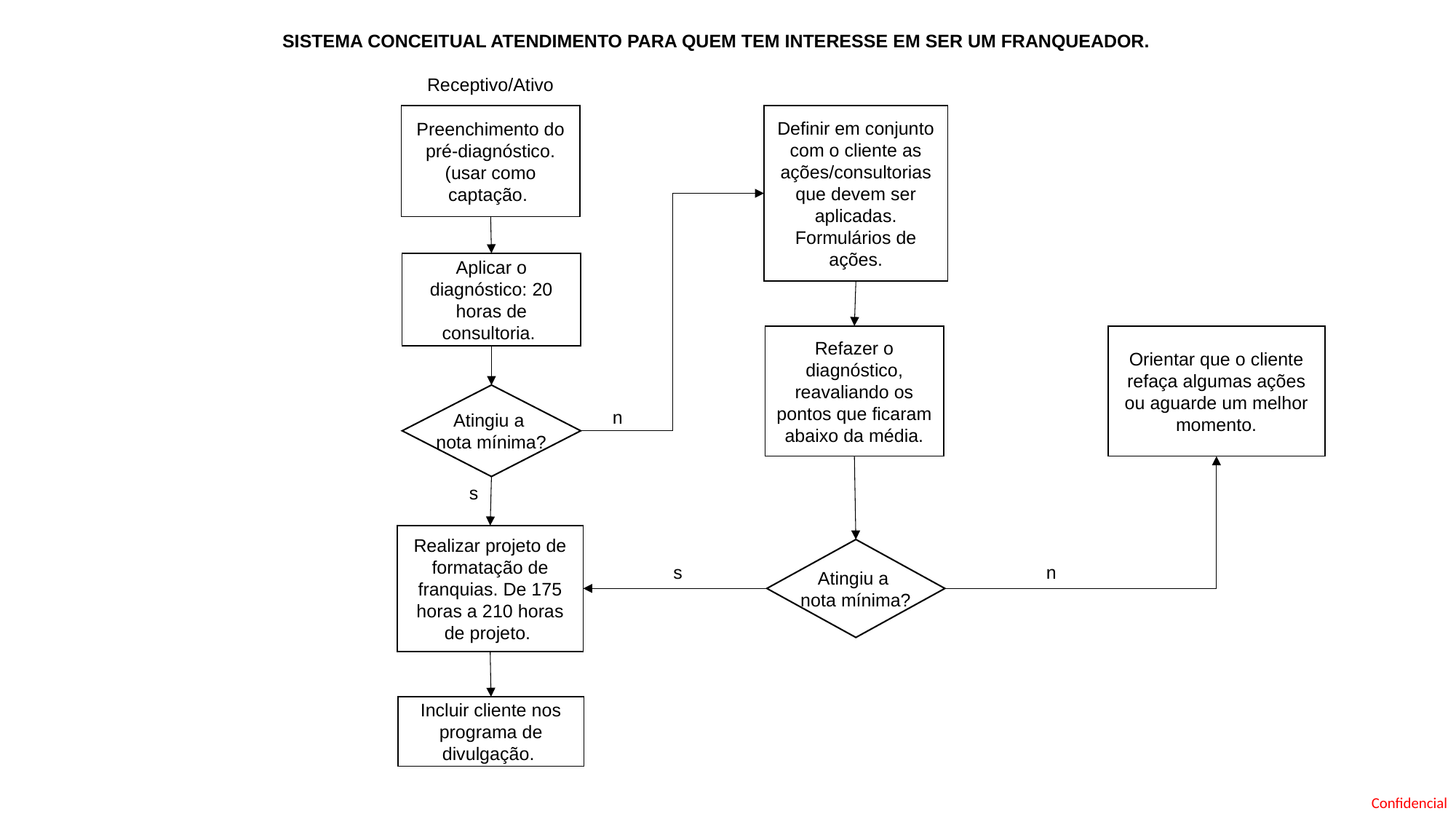

SISTEMA CONCEITUAL ATENDIMENTO PARA QUEM TEM INTERESSE EM SER UM FRANQUEADOR.
Receptivo/Ativo

Definir em conjunto com o cliente as ações/consultorias que devem ser aplicadas. Formulários de ações.

Preenchimento do pré-diagnóstico.(usar como captação.

Aplicar o diagnóstico: 20 horas de consultoria.

Orientar que o cliente refaça algumas ações ou aguarde um melhor momento.

Refazer o diagnóstico, reavaliando os pontos que ficaram abaixo da média.

Atingiu a
nota mínima?
n
s
Realizar projeto de formatação de franquias. De 175 horas a 210 horas de projeto.
Atingiu a
nota mínima?
n
s

Incluir cliente nos programa de divulgação.